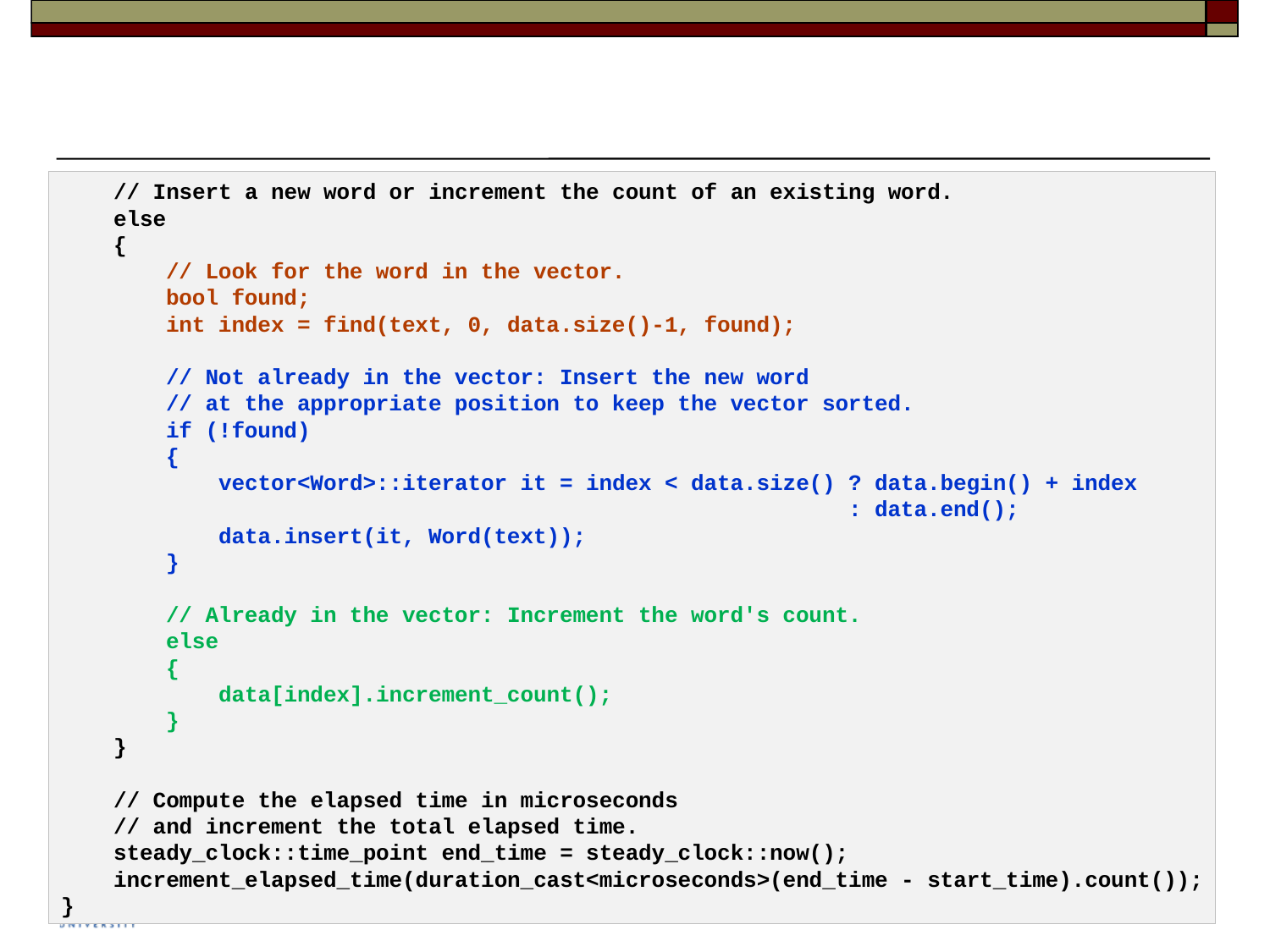

#
    // Insert a new word or increment the count of an existing word.
    else
    {
        // Look for the word in the vector.
        bool found;
        int index = find(text, 0, data.size()-1, found);

        // Not already in the vector: Insert the new word
        // at the appropriate position to keep the vector sorted.
        if (!found)
        {
            vector<Word>::iterator it = index < data.size() ? data.begin() + index
                                                            : data.end();
            data.insert(it, Word(text));
        }

        // Already in the vector: Increment the word's count.
        else
        {
            data[index].increment_count();
        }
    }
    // Compute the elapsed time in microseconds
    // and increment the total elapsed time.
    steady_clock::time_point end_time = steady_clock::now();
    increment_elapsed_time(duration_cast<microseconds>(end_time - start_time).count());
}
9